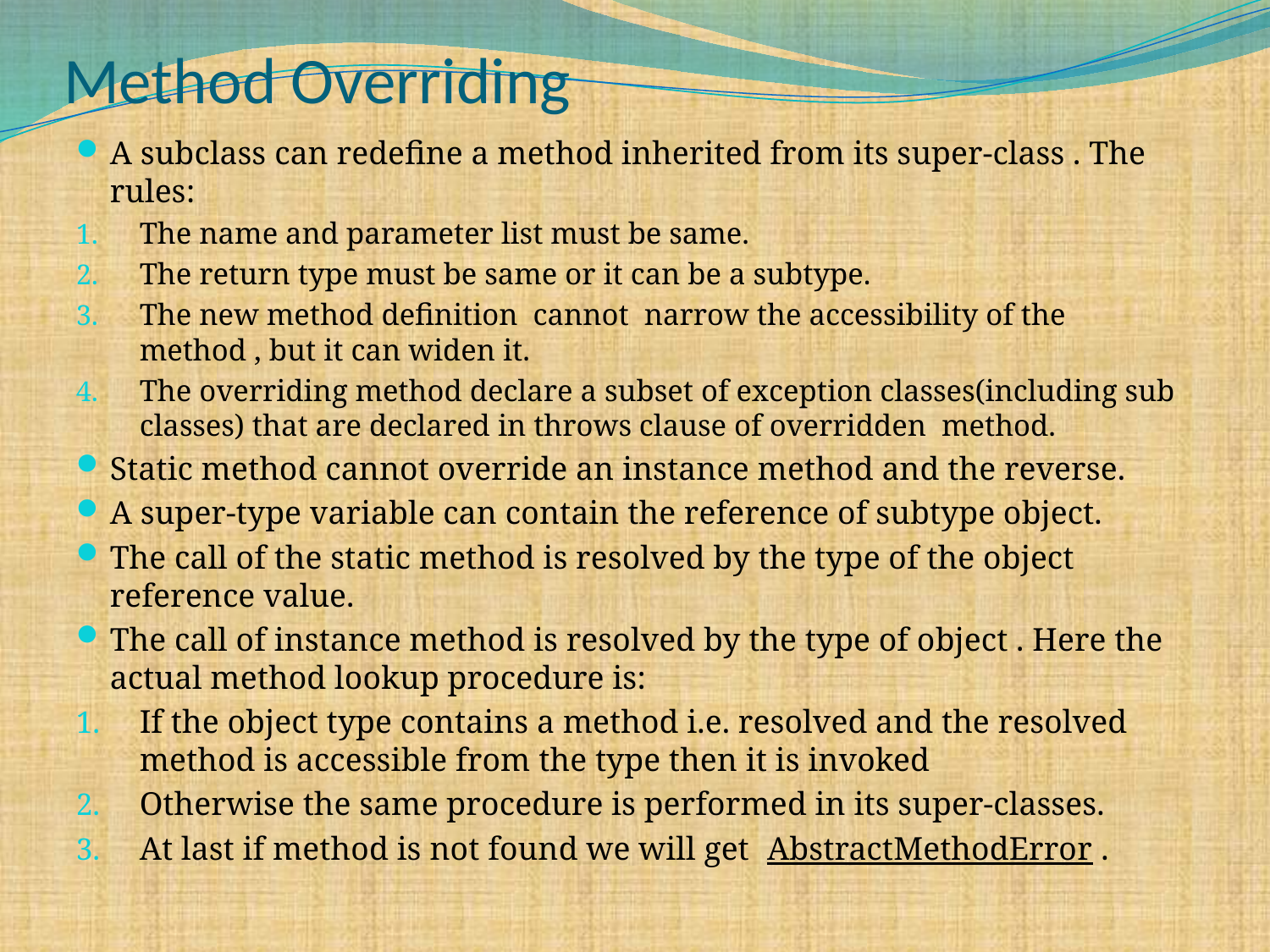

# Method Overriding
A subclass can redefine a method inherited from its super-class . The rules:
The name and parameter list must be same.
The return type must be same or it can be a subtype.
The new method definition  cannot  narrow the accessibility of the method , but it can widen it.
The overriding method declare a subset of exception classes(including sub classes) that are declared in throws clause of overridden  method.
Static method cannot override an instance method and the reverse.
A super-type variable can contain the reference of subtype object.
The call of the static method is resolved by the type of the object reference value.
The call of instance method is resolved by the type of object . Here the actual method lookup procedure is:
If the object type contains a method i.e. resolved and the resolved method is accessible from the type then it is invoked
Otherwise the same procedure is performed in its super-classes.
At last if method is not found we will get  AbstractMethodError .